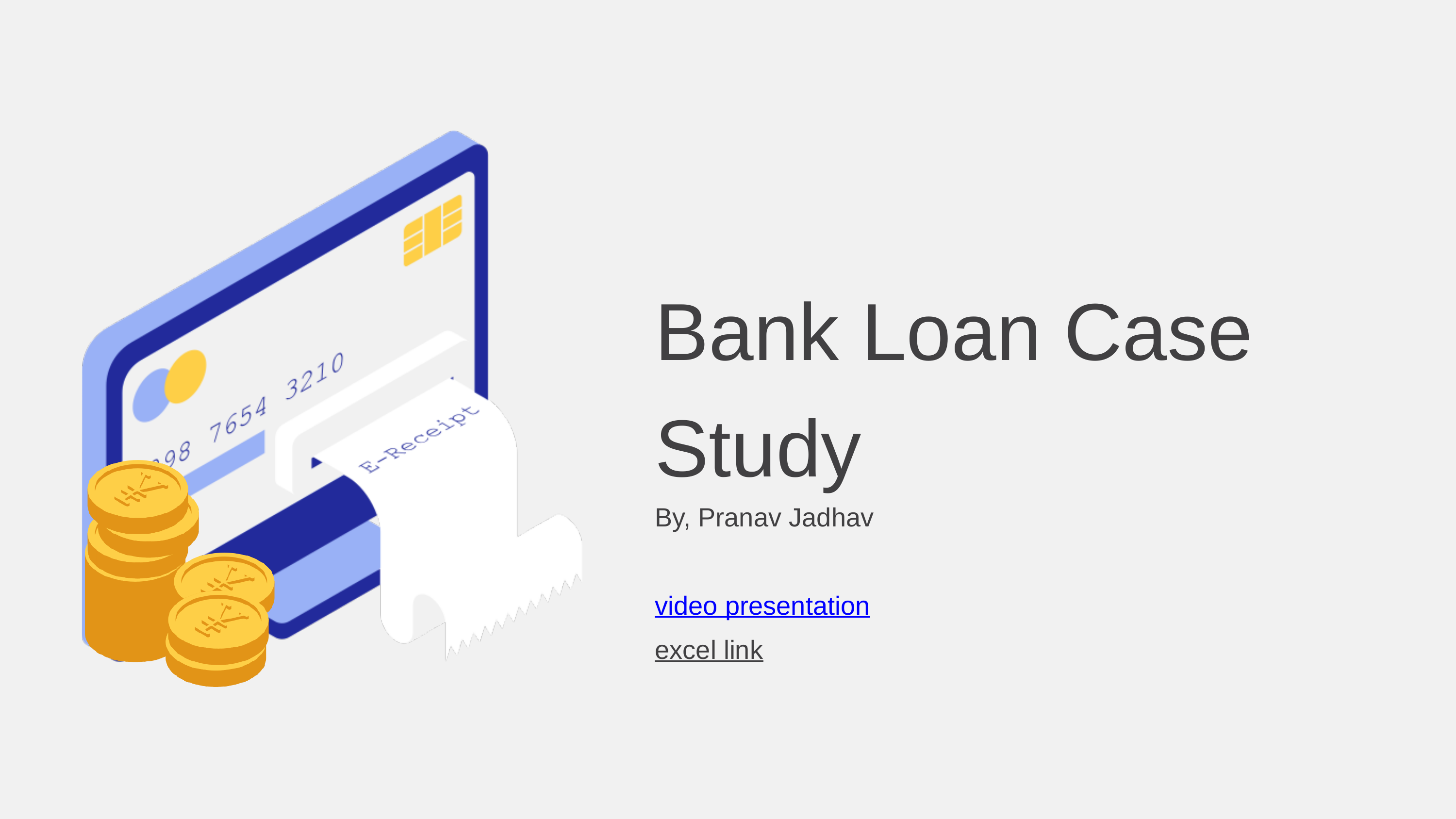

Bank Loan Case Study
By, Pranav Jadhav

video presentation
excel link